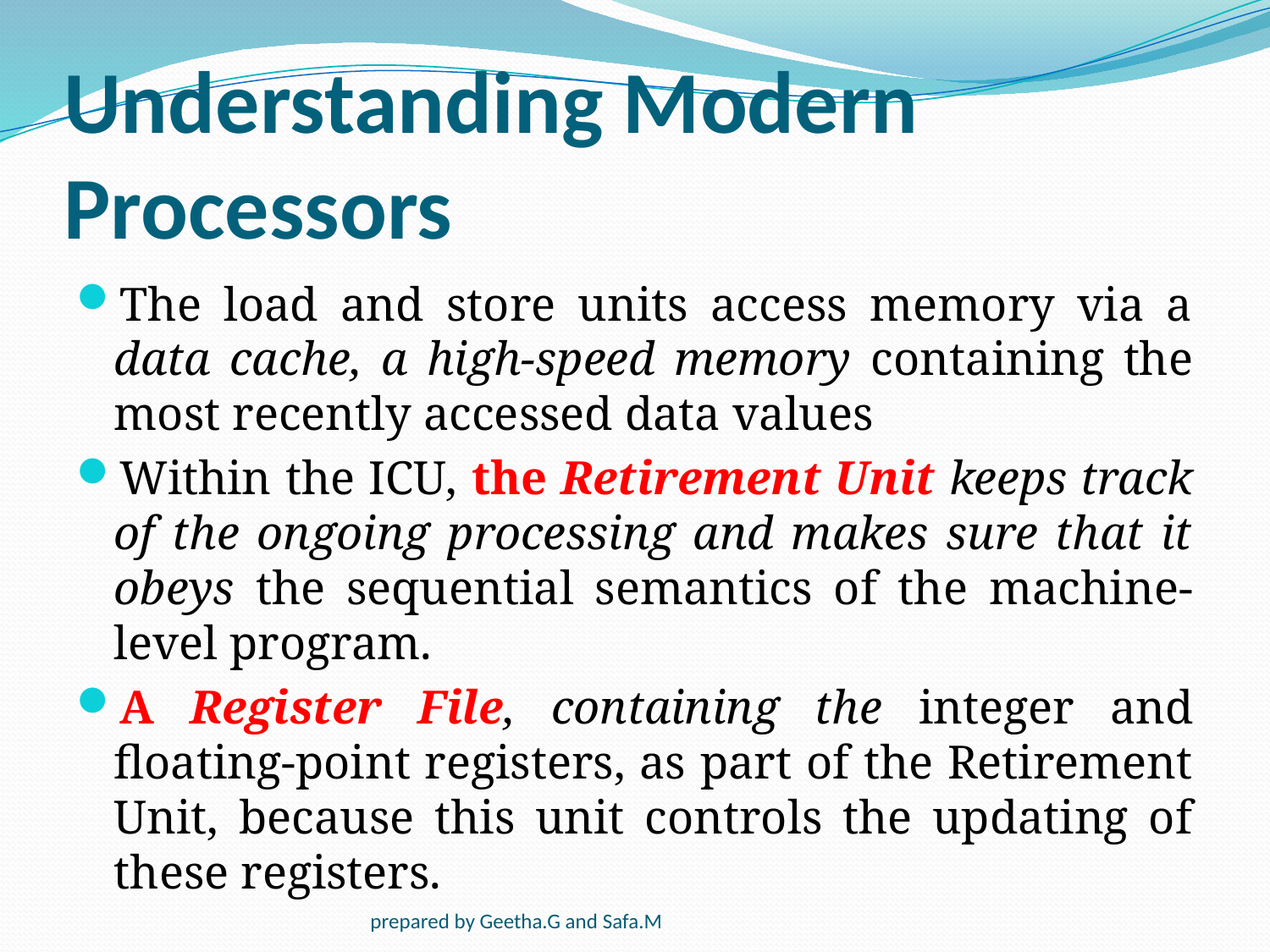

# Understanding Modern Processors
The load and store units access memory via a data cache, a high-speed memory containing the most recently accessed data values
Within the ICU, the Retirement Unit keeps track of the ongoing processing and makes sure that it obeys the sequential semantics of the machine-level program.
A Register File, containing the integer and floating-point registers, as part of the Retirement Unit, because this unit controls the updating of these registers.
prepared by Geetha.G and Safa.M